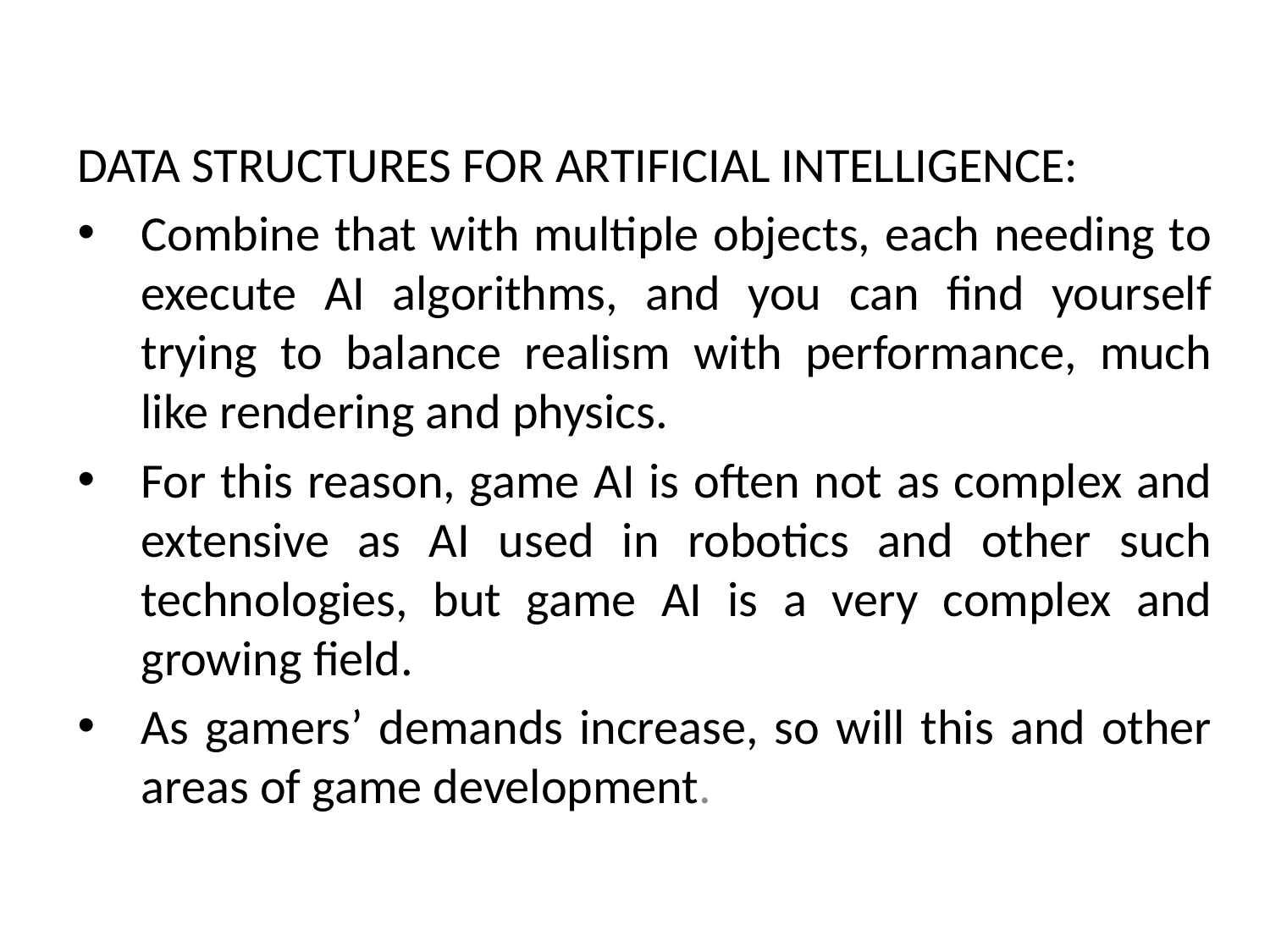

DATA STRUCTURES FOR ARTIFICIAL INTELLIGENCE:
Combine that with multiple objects, each needing to execute AI algorithms, and you can find yourself trying to balance realism with performance, much like rendering and physics.
For this reason, game AI is often not as complex and extensive as AI used in robotics and other such technologies, but game AI is a very complex and growing field.
As gamers’ demands increase, so will this and other areas of game development.
# Data Structures and Algorithms for Game Programming